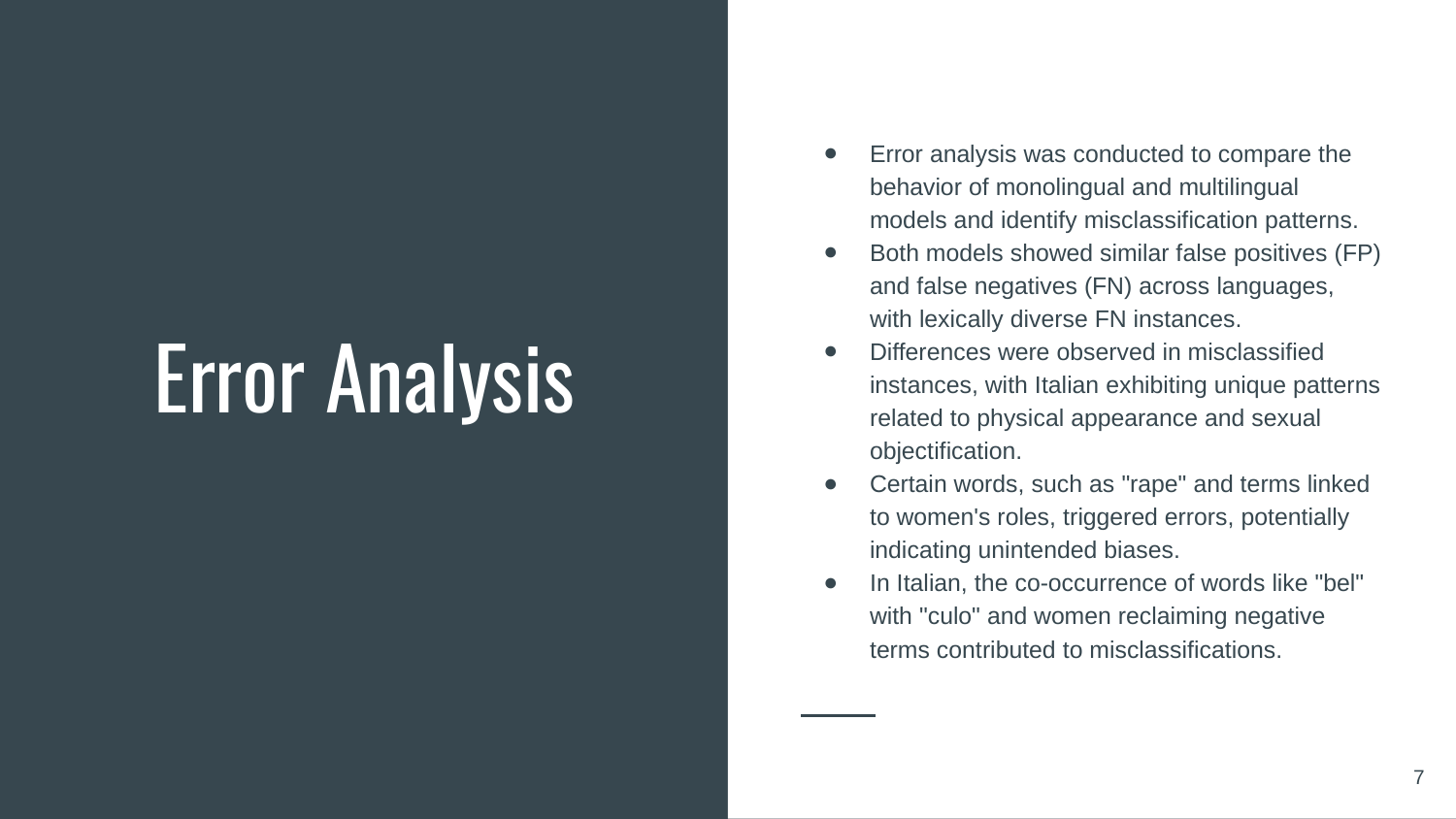

Error analysis was conducted to compare the behavior of monolingual and multilingual models and identify misclassification patterns.
Both models showed similar false positives (FP) and false negatives (FN) across languages, with lexically diverse FN instances.
Differences were observed in misclassified instances, with Italian exhibiting unique patterns related to physical appearance and sexual objectification.
Certain words, such as "rape" and terms linked to women's roles, triggered errors, potentially indicating unintended biases.
In Italian, the co-occurrence of words like "bel" with "culo" and women reclaiming negative terms contributed to misclassifications.
# Error Analysis

7